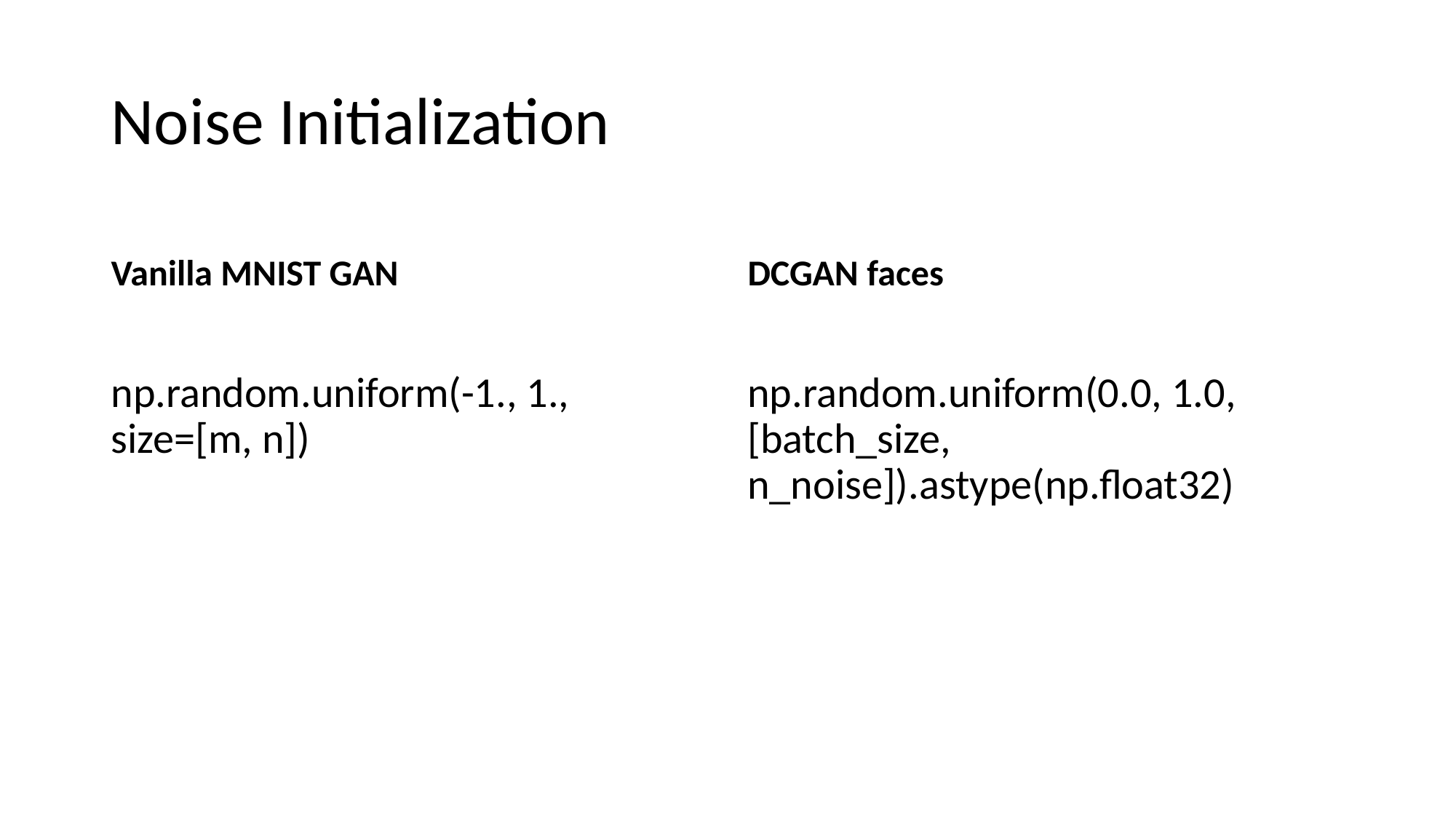

# Noise Initialization
Vanilla MNIST GAN
DCGAN faces

np.random.uniform(-1., 1., size=[m, n])

np.random.uniform(0.0, 1.0, [batch_size, n_noise]).astype(np.float32)